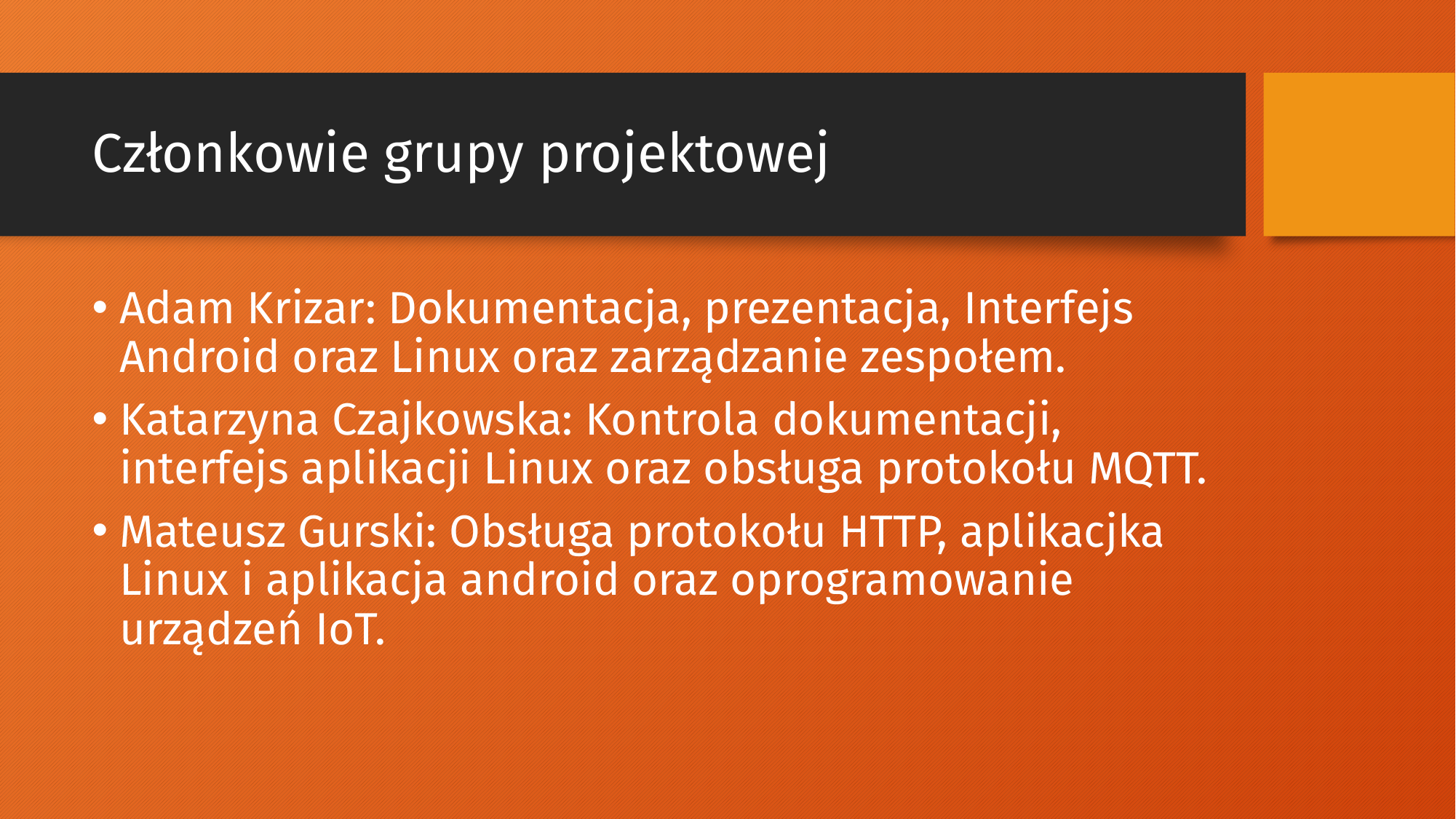

# Członkowie grupy projektowej
Adam Krizar: Dokumentacja, prezentacja, Interfejs Android oraz Linux oraz zarządzanie zespołem.
Katarzyna Czajkowska: Kontrola dokumentacji, interfejs aplikacji Linux oraz obsługa protokołu MQTT.
Mateusz Gurski: Obsługa protokołu HTTP, aplikacjka Linux i aplikacja android oraz oprogramowanie urządzeń IoT.